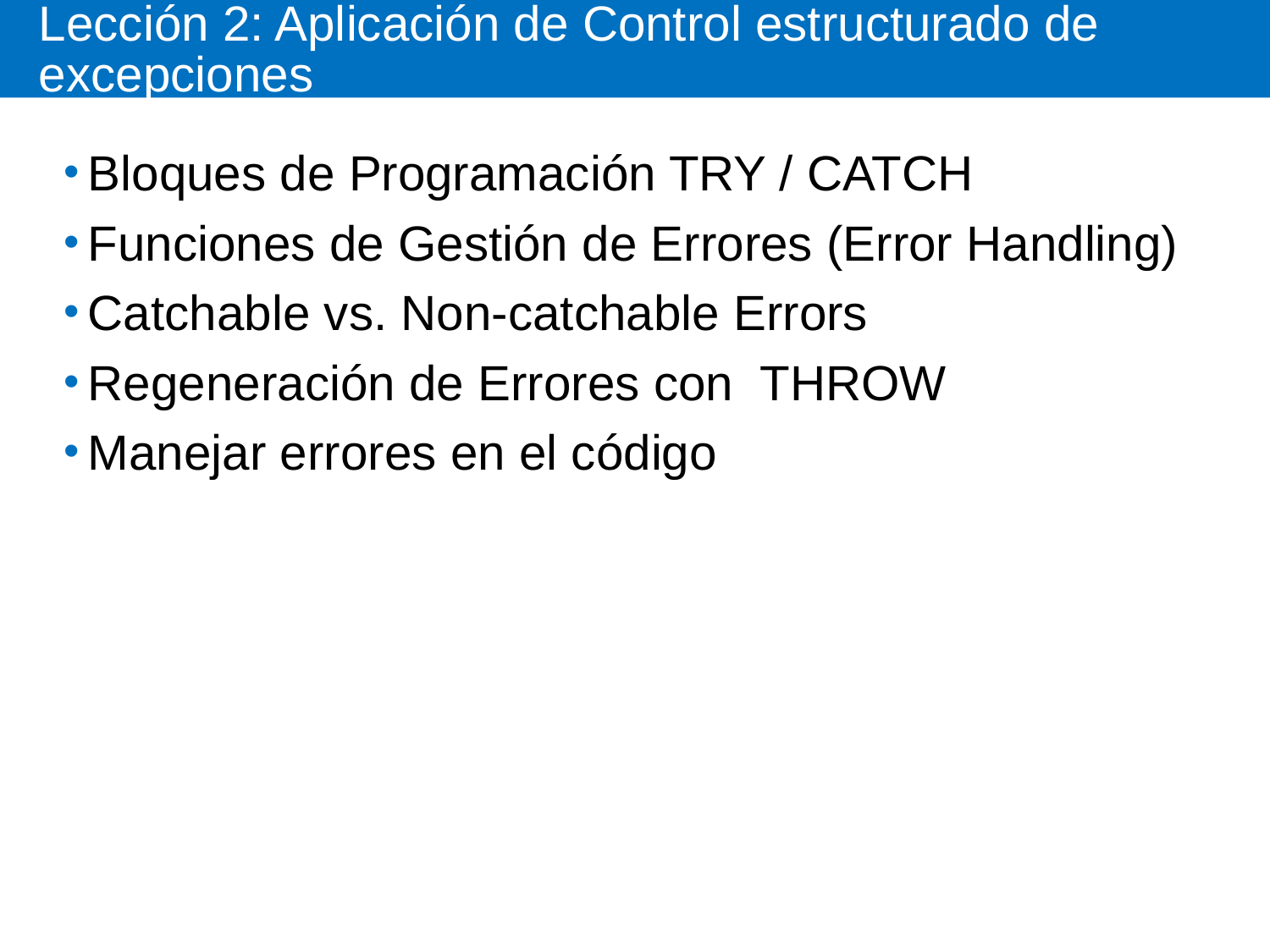

# Lección 2: Aplicación de Control estructurado de excepciones
Bloques de Programación TRY / CATCH
Funciones de Gestión de Errores (Error Handling)
Catchable vs. Non-catchable Errors
Regeneración de Errores con  THROW
Manejar errores en el código